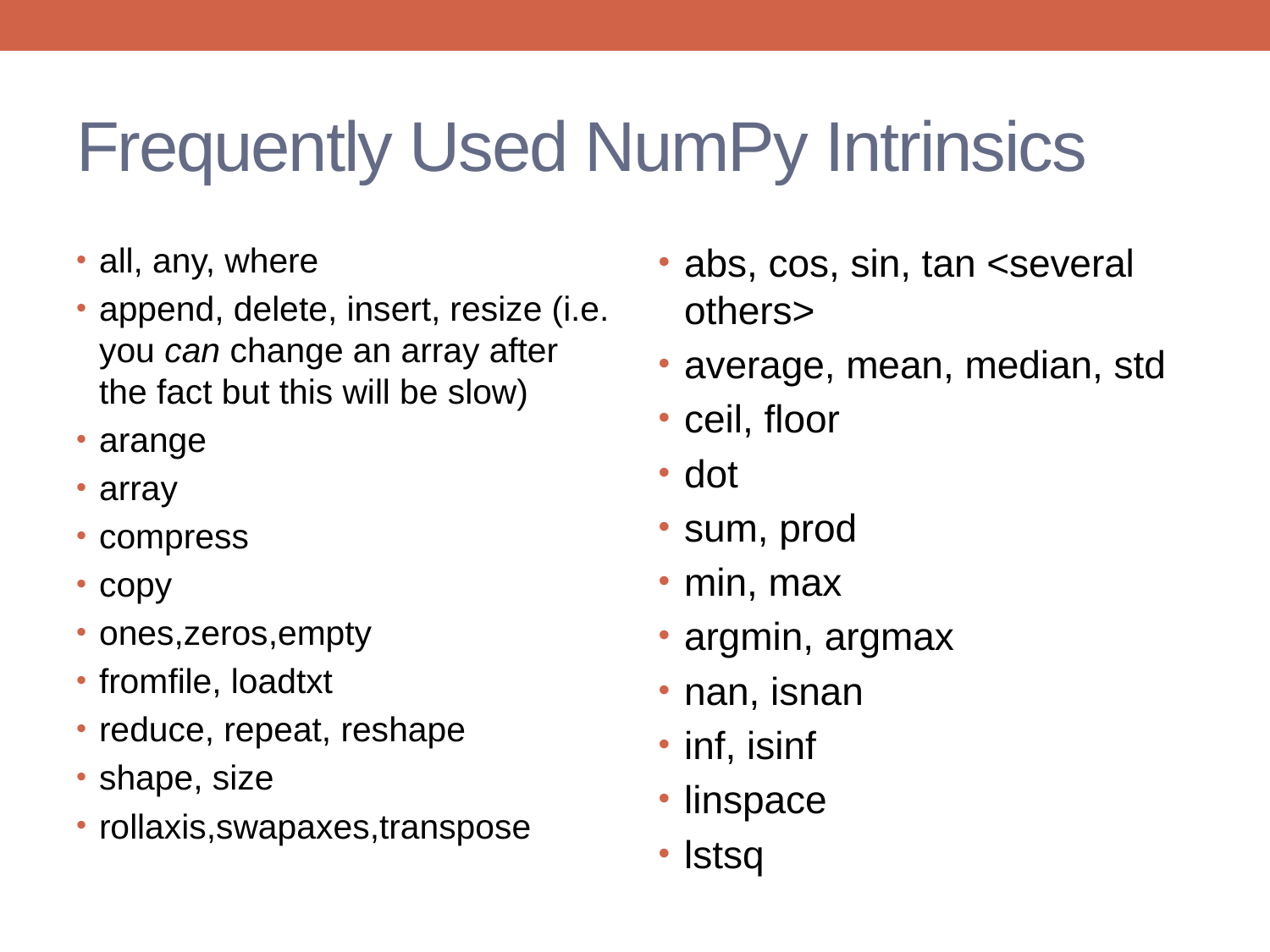

# Frequently Used NumPy Intrinsics
all, any, where
append, delete, insert, resize (i.e. you can change an array after the fact but this will be slow)
arange
array
compress
copy
ones,zeros,empty
fromfile, loadtxt
reduce, repeat, reshape
shape, size
rollaxis,swapaxes,transpose
abs, cos, sin, tan <several others>
average, mean, median, std
ceil, floor
dot
sum, prod
min, max
argmin, argmax
nan, isnan
inf, isinf
linspace
lstsq